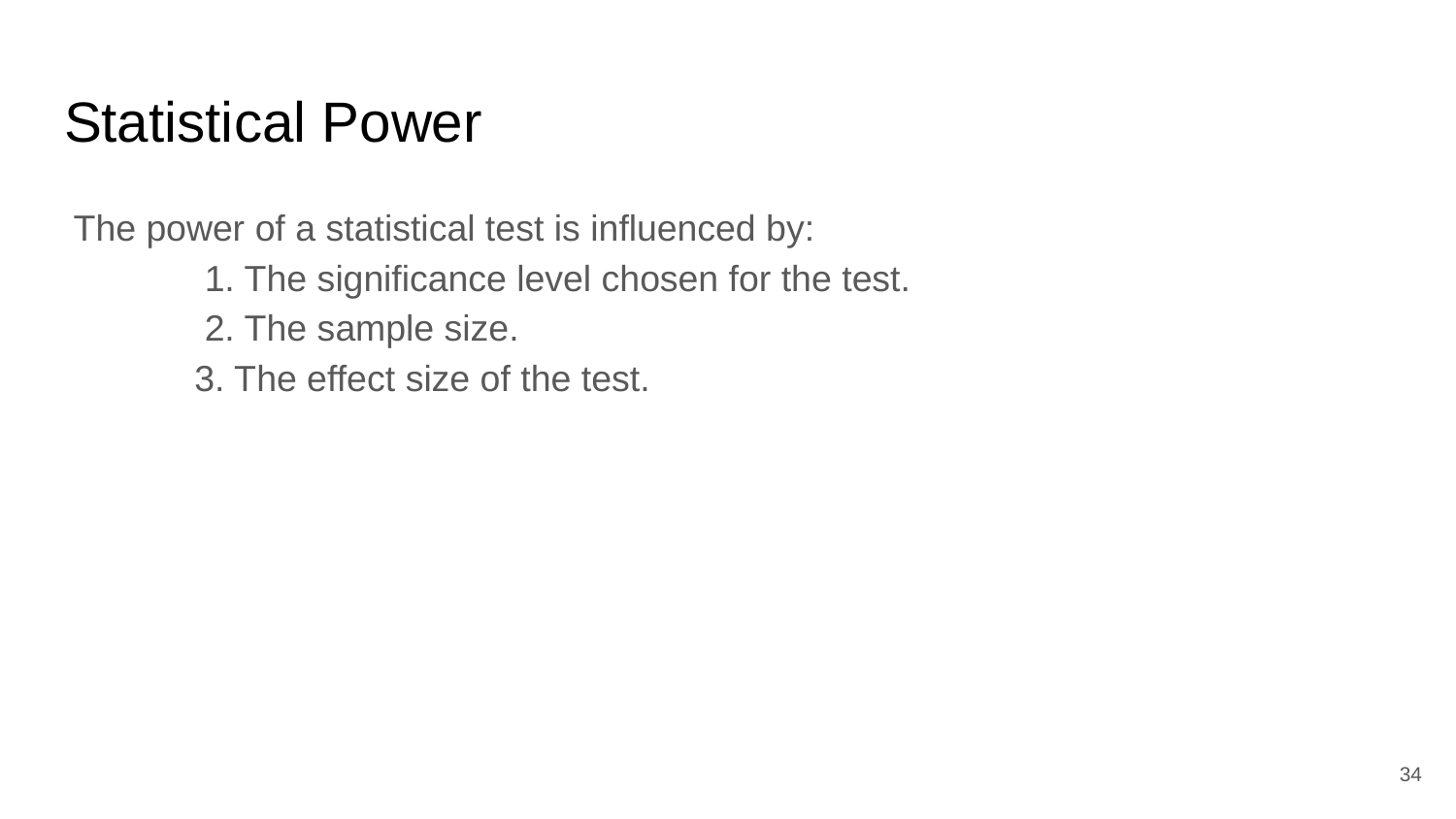

# Statistical Power
The power of a statistical test is influenced by:
 1. The significance level chosen for the test.
 2. The sample size.
3. The effect size of the test.
34